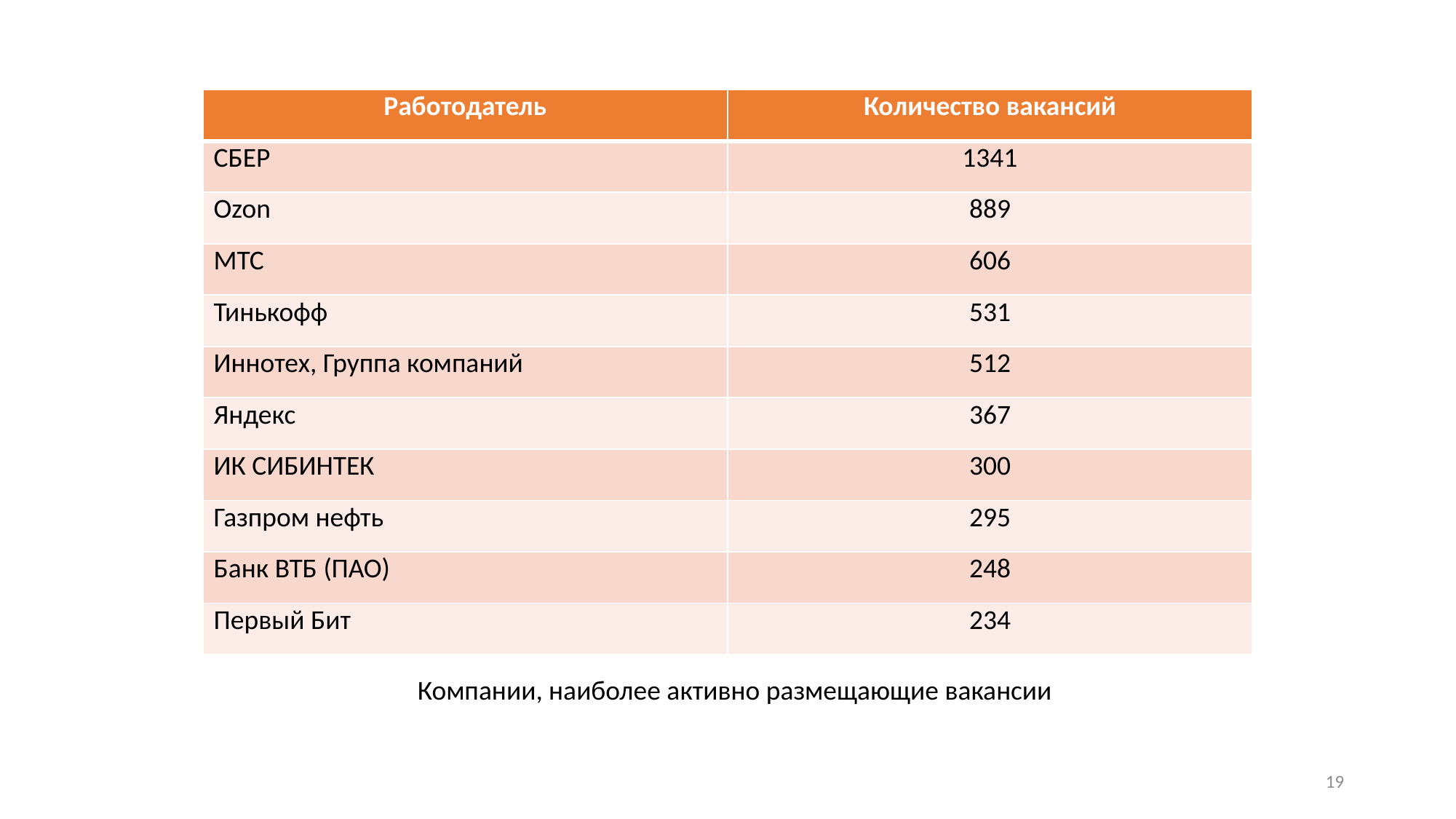

| Работодатель | Количество вакансий |
| --- | --- |
| СБЕР | 1341 |
| Ozon | 889 |
| МТС | 606 |
| Тинькофф | 531 |
| Иннотех, Группа компаний | 512 |
| Яндекс | 367 |
| ИК СИБИНТЕК | 300 |
| Газпром нефть | 295 |
| Банк ВТБ (ПАО) | 248 |
| Первый Бит | 234 |
Компании, наиболее активно размещающие вакансии
19